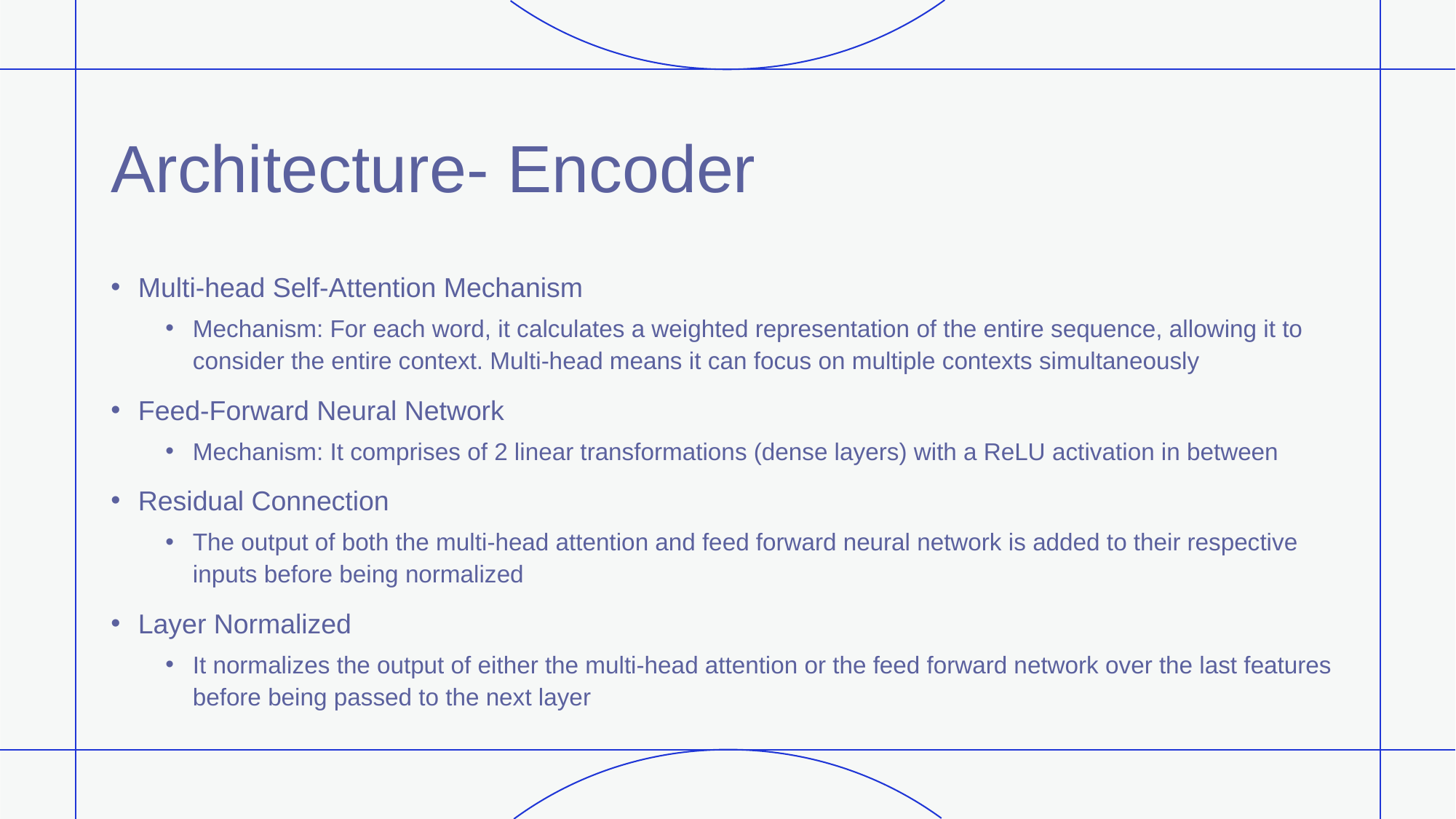

# Architecture- Encoder
Multi-head Self-Attention Mechanism
Mechanism: For each word, it calculates a weighted representation of the entire sequence, allowing it to consider the entire context. Multi-head means it can focus on multiple contexts simultaneously
Feed-Forward Neural Network
Mechanism: It comprises of 2 linear transformations (dense layers) with a ReLU activation in between
Residual Connection
The output of both the multi-head attention and feed forward neural network is added to their respective inputs before being normalized
Layer Normalized
It normalizes the output of either the multi-head attention or the feed forward network over the last features before being passed to the next layer